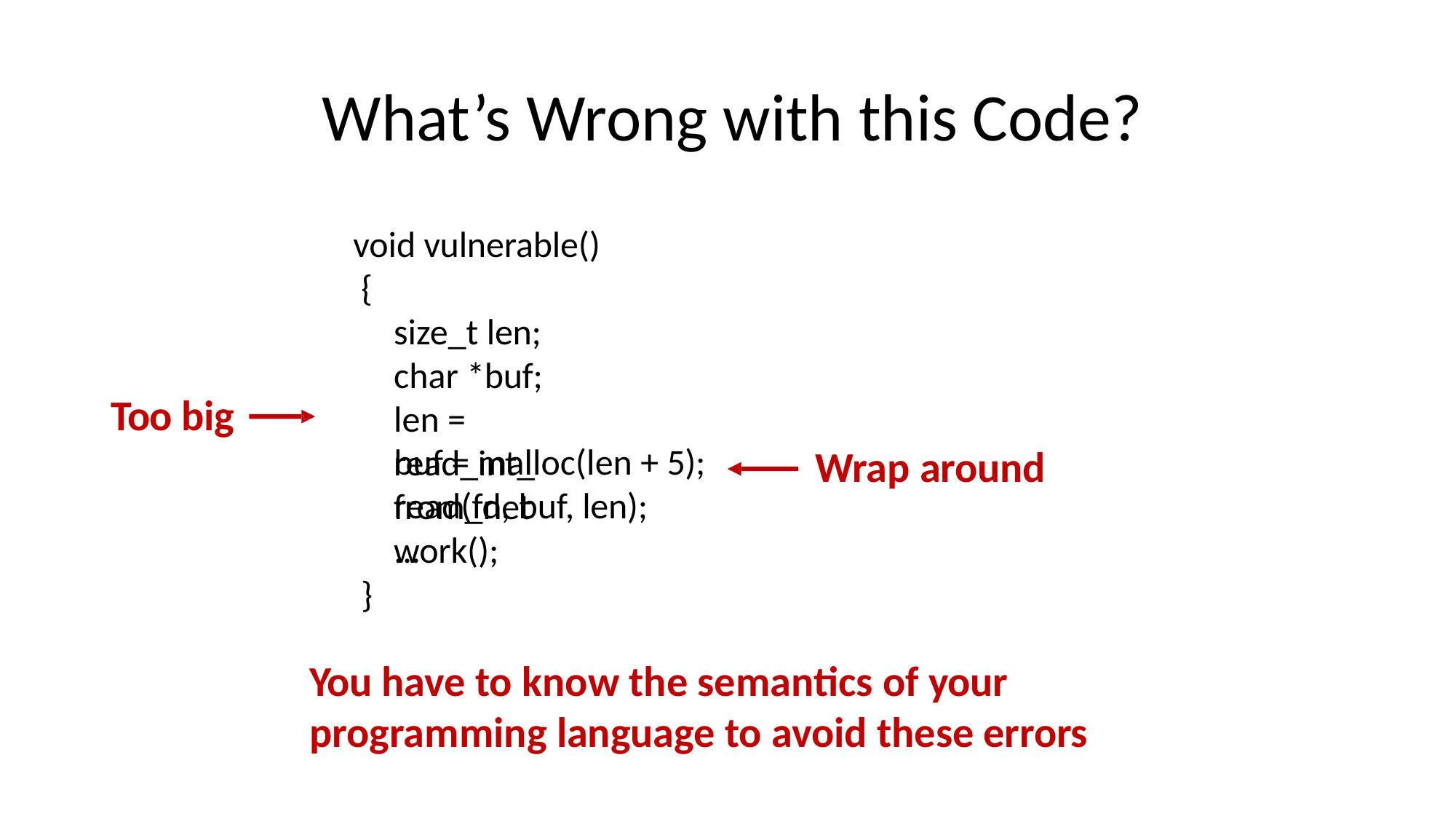

# What’s Wrong with this Code?
void vulnerable()
{
size_t len; char *buf;
len = read_int_from_network();
Too big

buf = malloc(len + 5); read(fd, buf, len);
...
Wrap around

}
You have to know the semantics of your programming language to avoid these errors